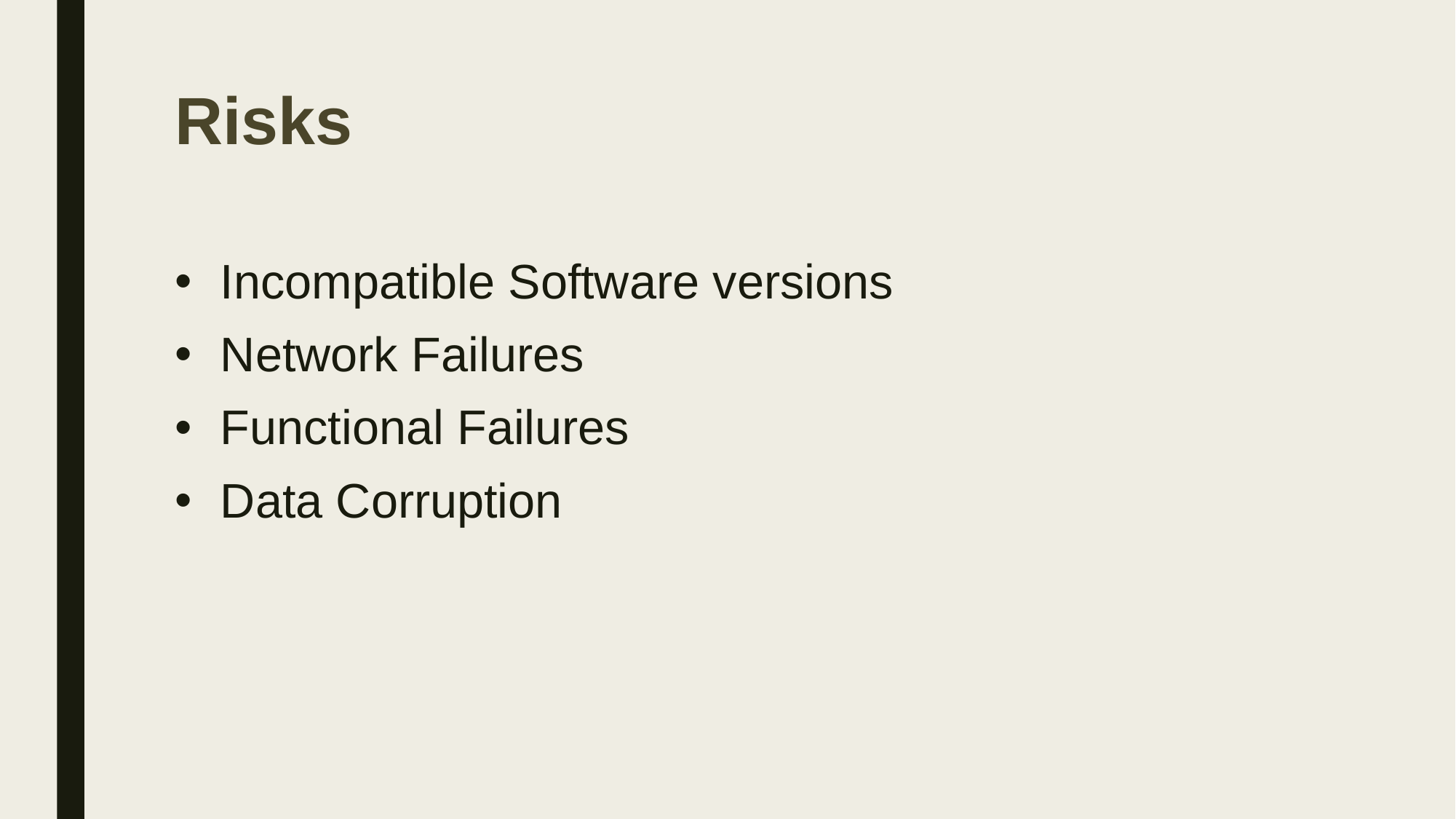

# Risks

Incompatible Software versions
Network Failures
Functional Failures
Data Corruption